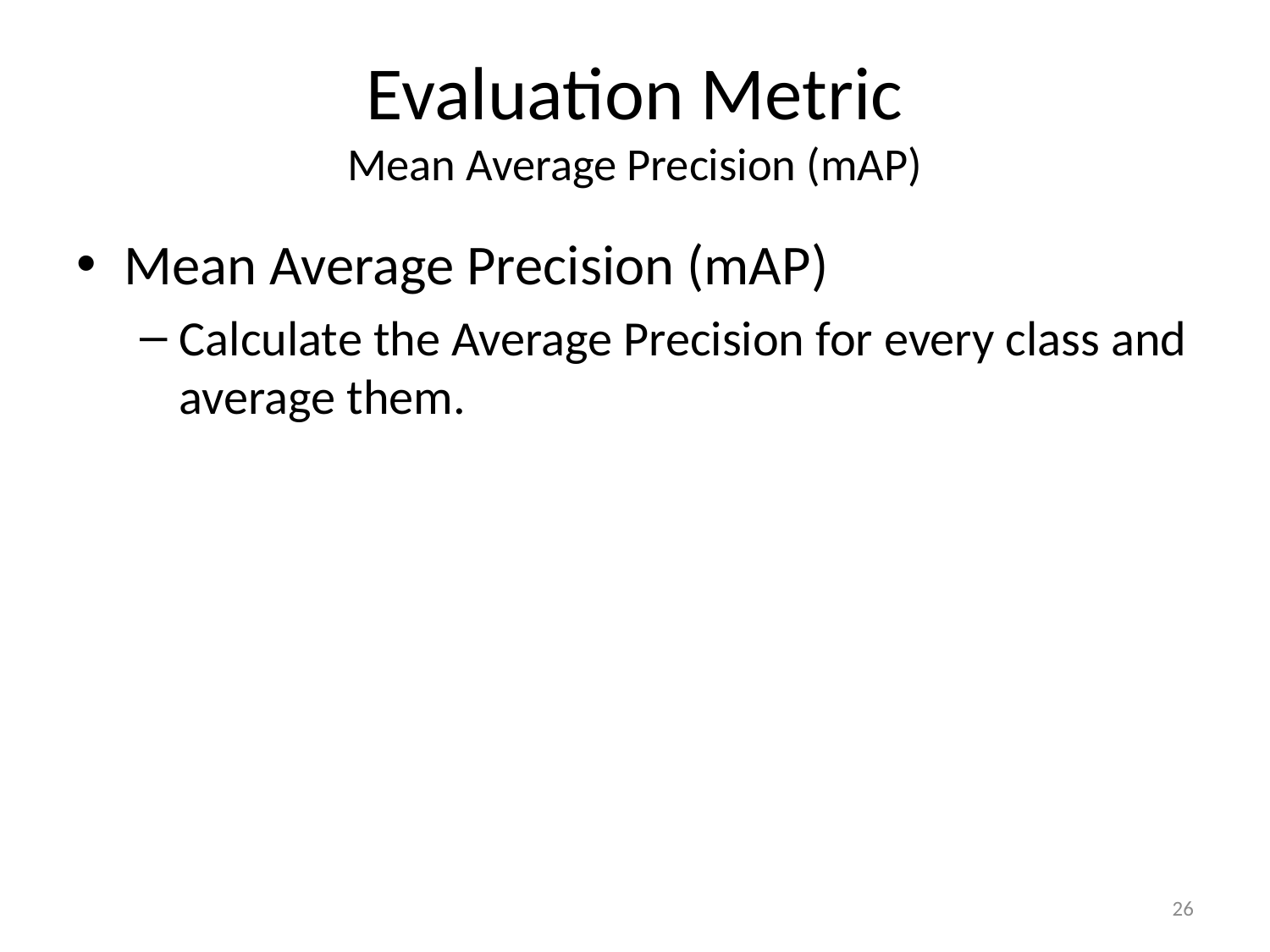

# Evaluation Metric Mean Average Precision (mAP)
Mean Average Precision (mAP)
Calculate the Average Precision for every class and average them.

26